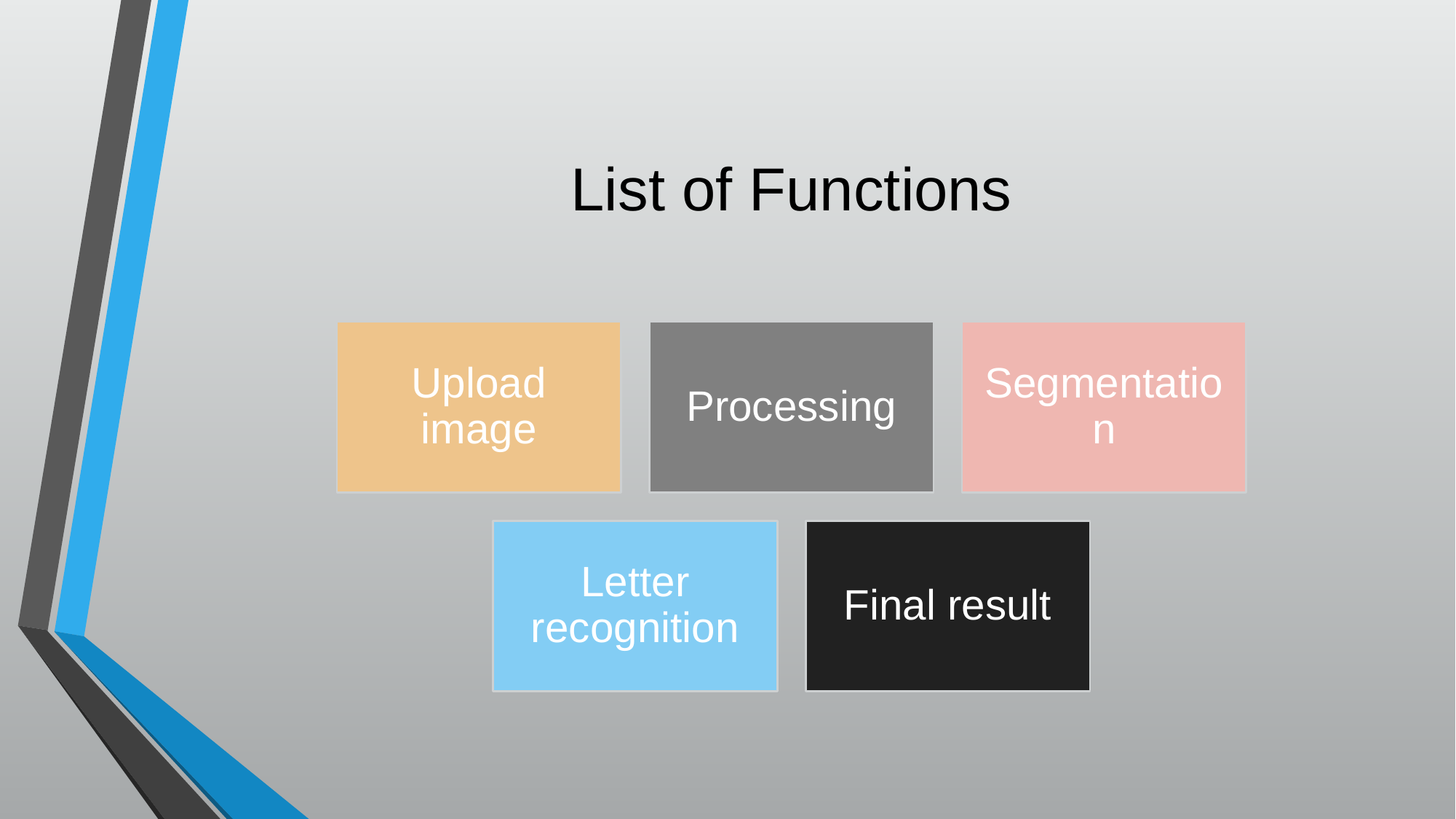

# List of Functions
Upload image
Processing
Segmentation
Letter recognition
Final result